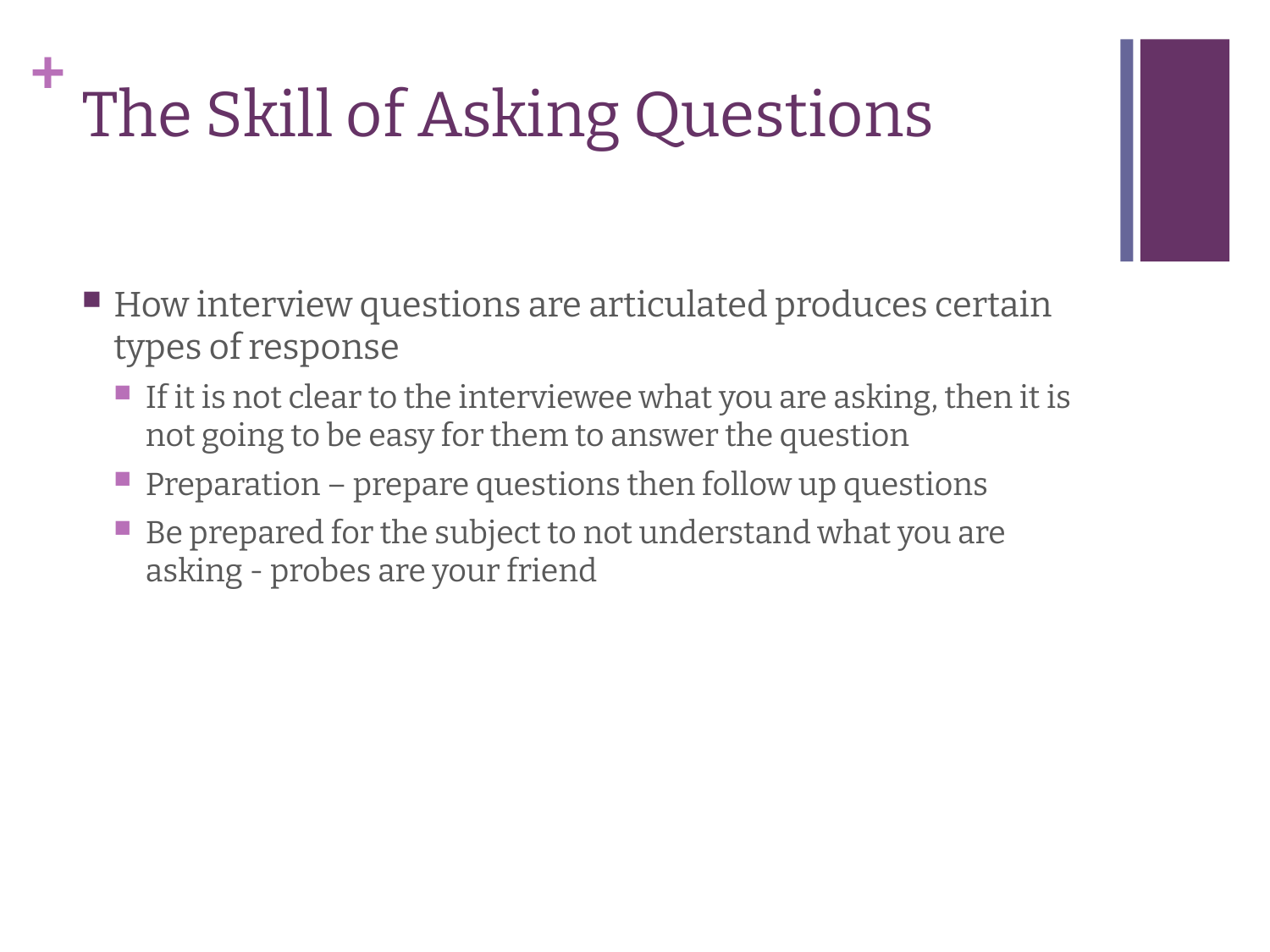

# The Skill of Asking Questions
How interview questions are articulated produces certain types of response
If it is not clear to the interviewee what you are asking, then it is not going to be easy for them to answer the question
Preparation – prepare questions then follow up questions
Be prepared for the subject to not understand what you are asking - probes are your friend